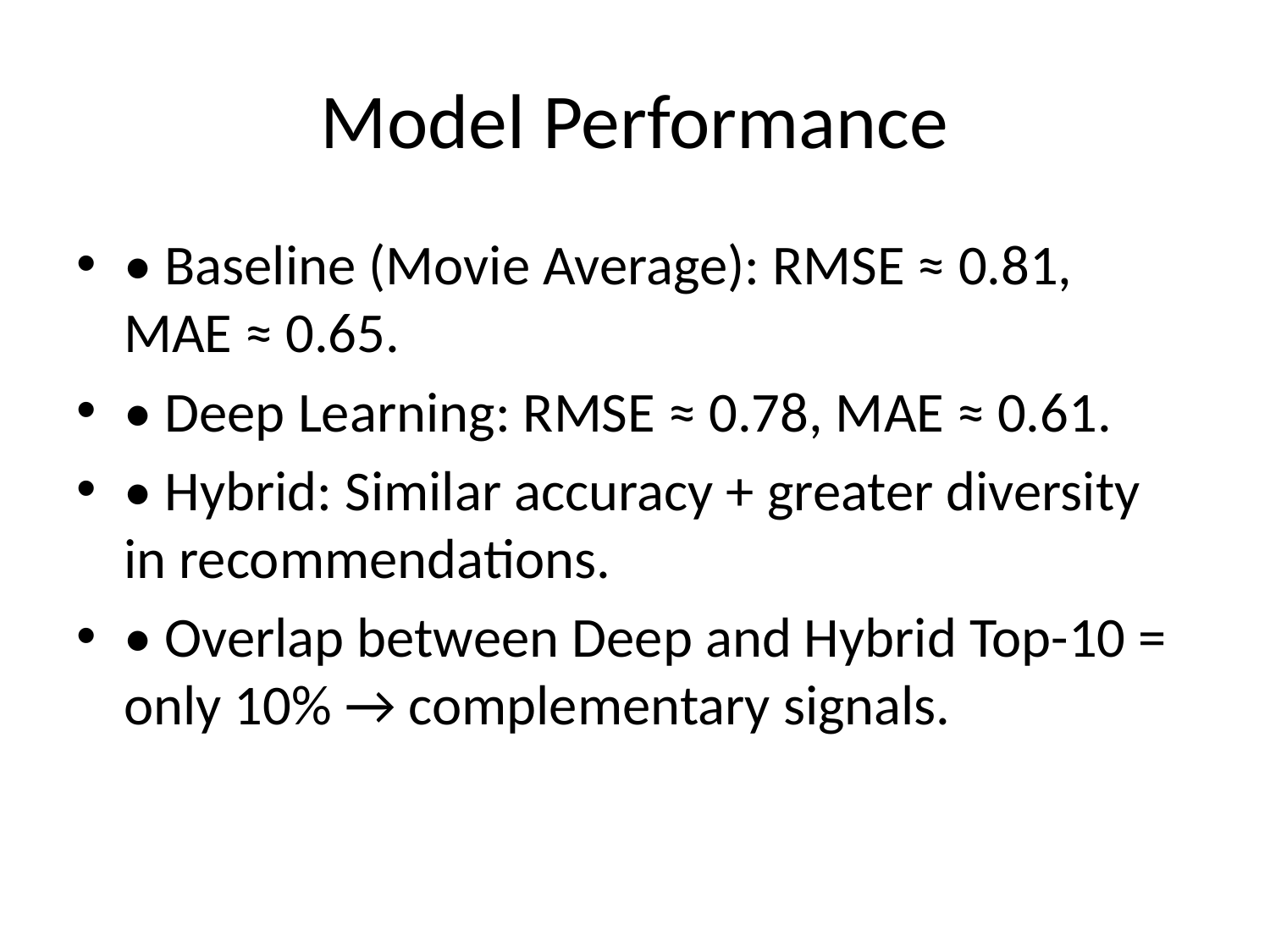

# Model Performance
• Baseline (Movie Average): RMSE ≈ 0.81, MAE ≈ 0.65.
• Deep Learning: RMSE ≈ 0.78, MAE ≈ 0.61.
• Hybrid: Similar accuracy + greater diversity in recommendations.
• Overlap between Deep and Hybrid Top-10 = only 10% → complementary signals.